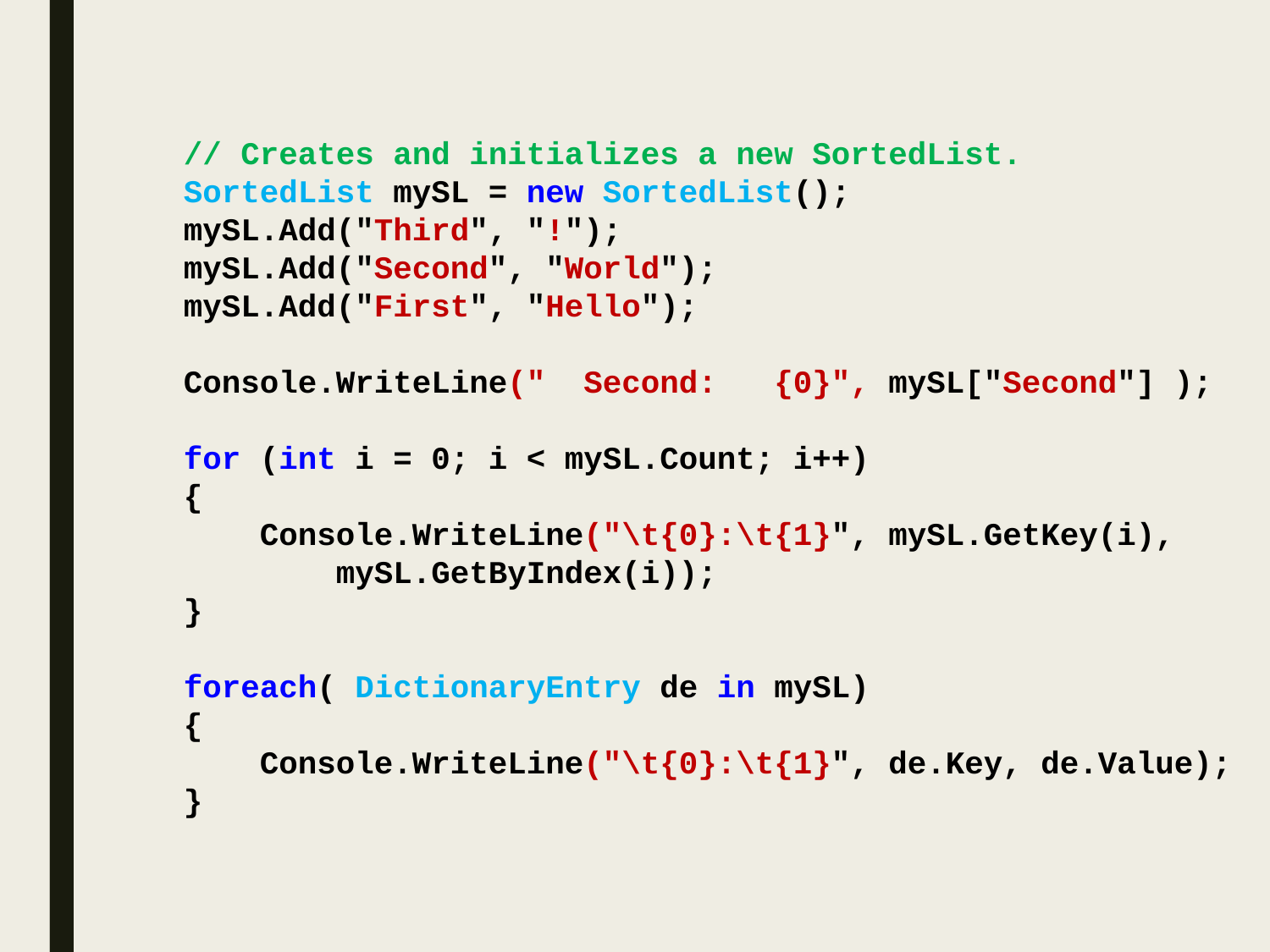

// Creates and initializes a new SortedList.
SortedList mySL = new SortedList();
mySL.Add("Third", "!");
mySL.Add("Second", "World");
mySL.Add("First", "Hello");

Console.WriteLine("  Second:   {0}", mySL["Second"] );

for (int i = 0; i < mySL.Count; i++)
{
    Console.WriteLine("\t{0}:\t{1}", mySL.GetKey(i),
        mySL.GetByIndex(i));
}

foreach( DictionaryEntry de in mySL)
{
    Console.WriteLine("\t{0}:\t{1}", de.Key, de.Value);
}